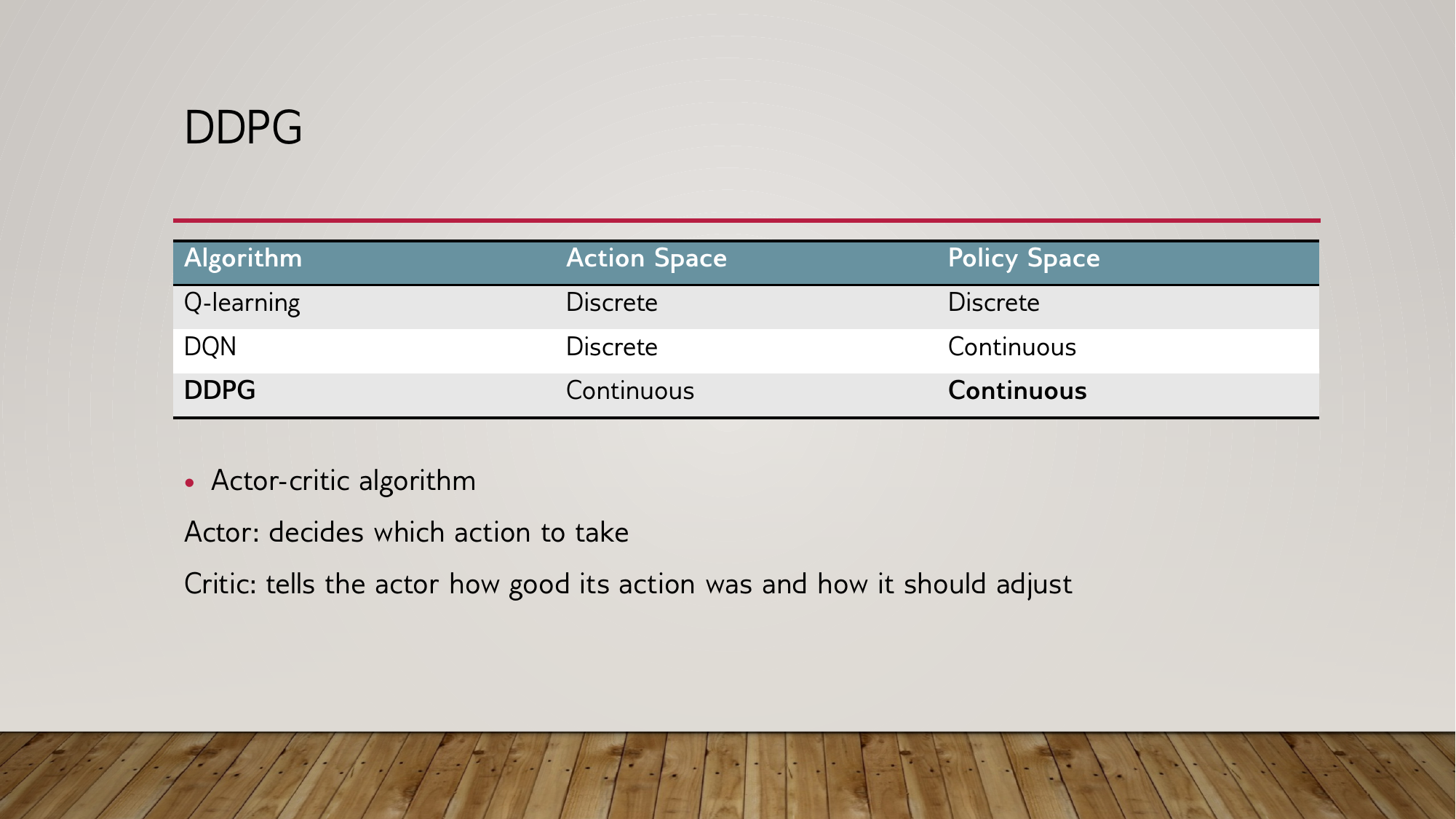

# DDPG
| Algorithm | Action Space | Policy Space |
| --- | --- | --- |
| Q-learning | Discrete | Discrete |
| DQN | Discrete | Continuous |
| DDPG | Continuous | Continuous |
Actor-critic algorithm
Actor: decides which action to take
Critic: tells the actor how good its action was and how it should adjust